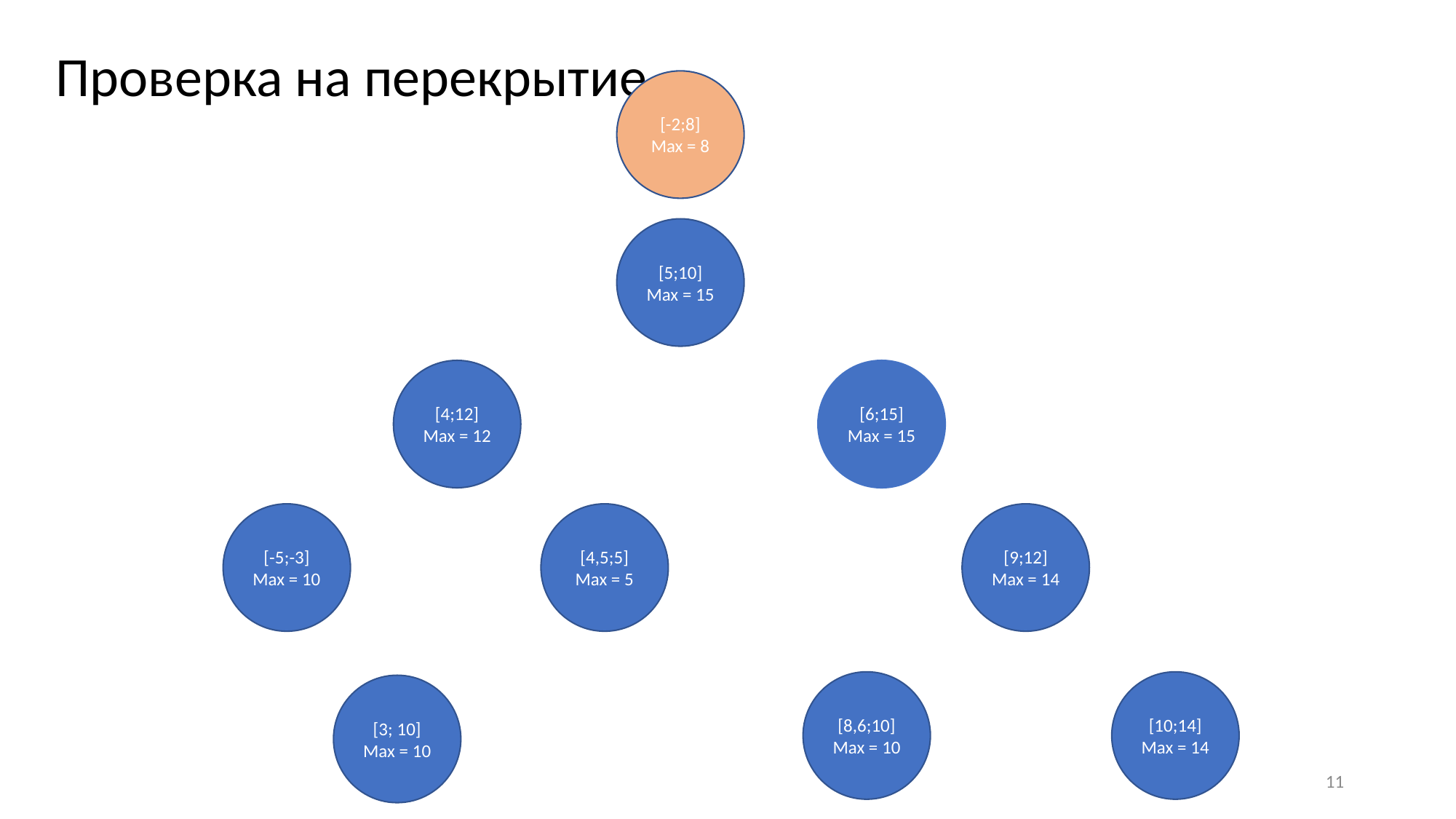

# Проверка на перекрытие
[-2;8]
Max = 8
[5;10]
Max = 15
[6;15]
Max = 15
[4;12]
Max = 12
[-5;-3]
Max = 10
[4,5;5]
Max = 5
[9;12]
Max = 14
[8,6;10]
Max = 10
[10;14]
Max = 14
[3; 10]
Max = 10
11